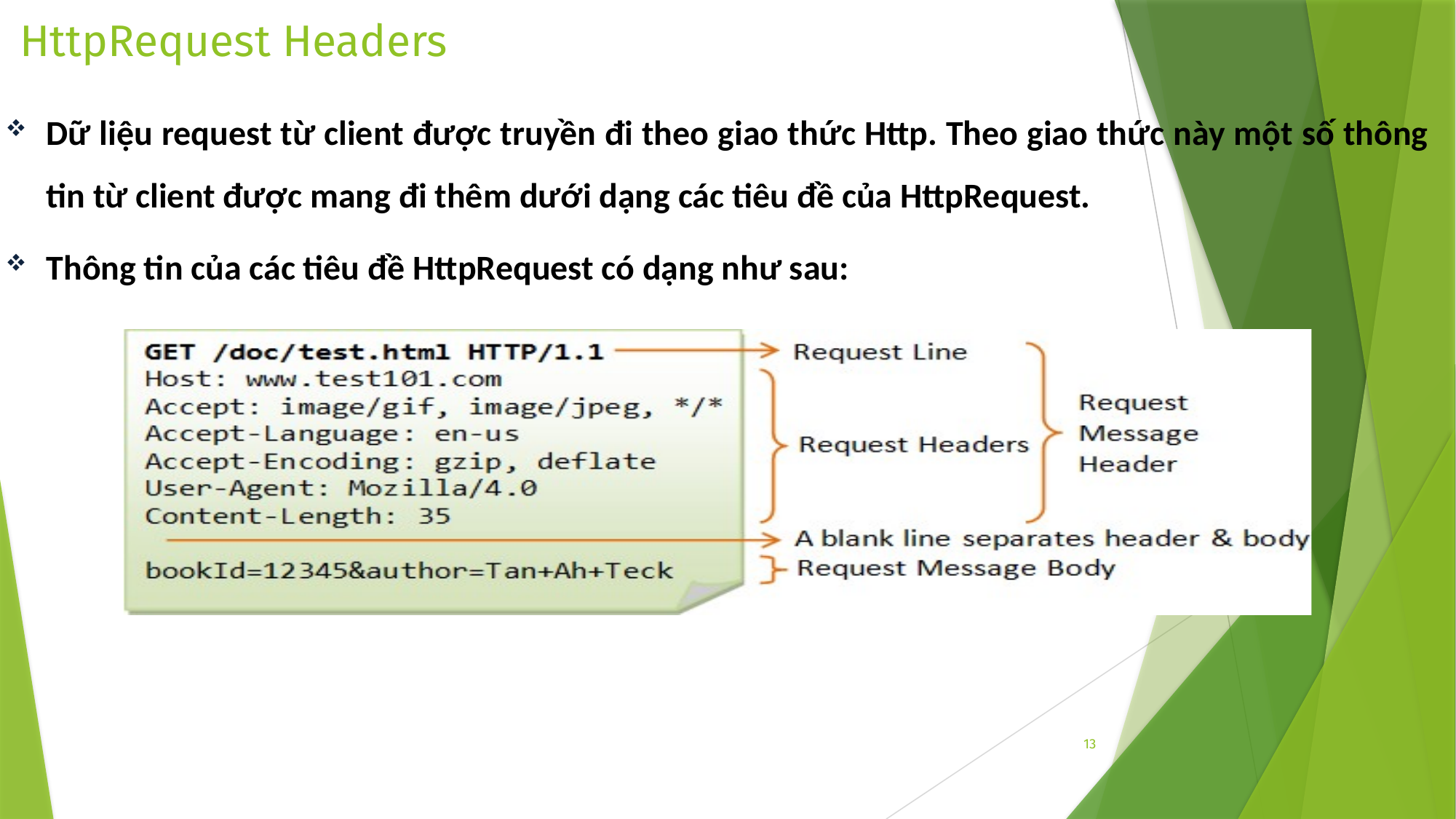

# HttpRequest Headers
Dữ liệu request từ client được truyền đi theo giao thức Http. Theo giao thức này một số thông tin từ client được mang đi thêm dưới dạng các tiêu đề của HttpRequest.
Thông tin của các tiêu đề HttpRequest có dạng như sau:

13